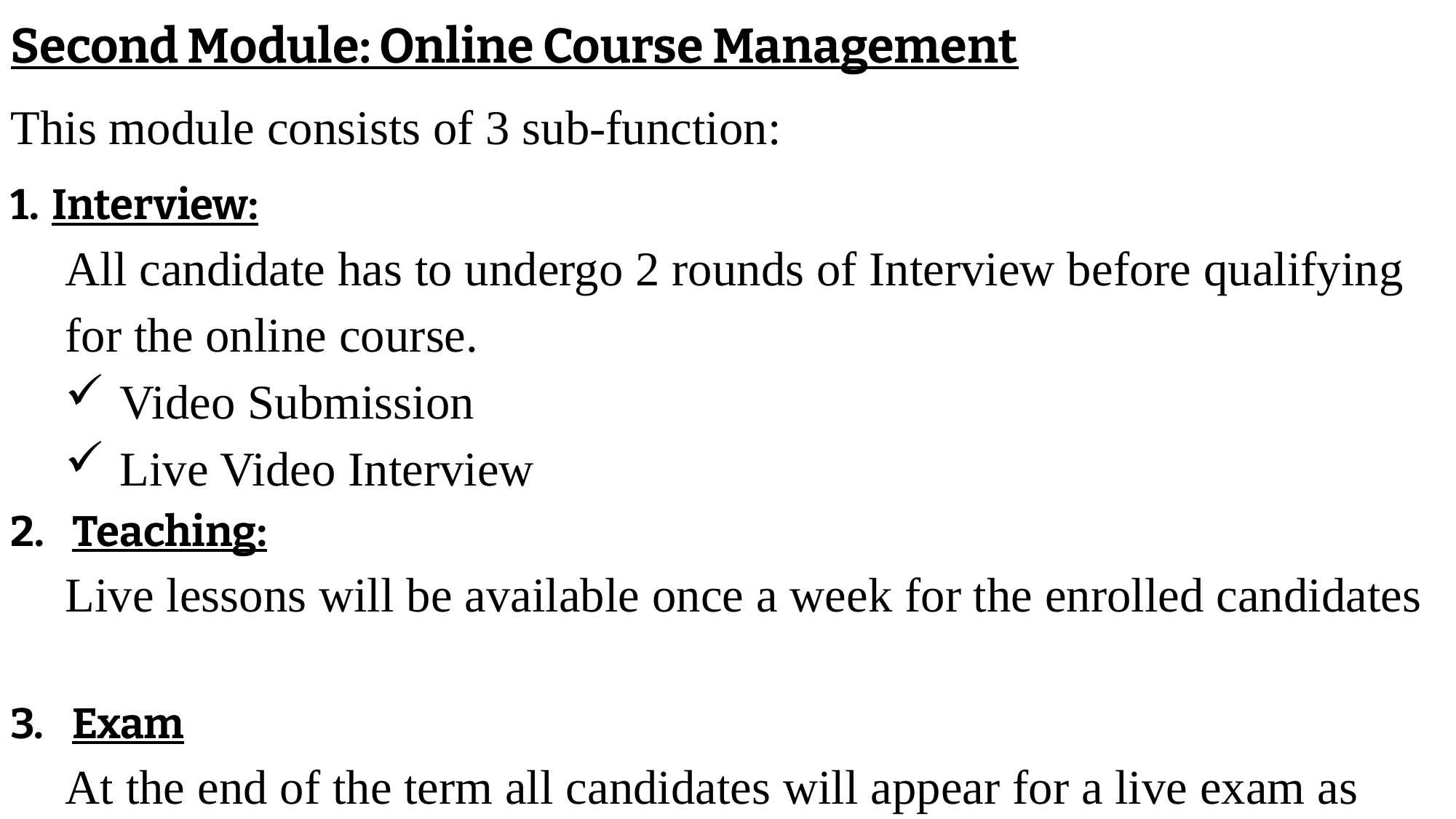

Second Module: Online Course Management
This module consists of 3 sub-function:
Interview:
All candidate has to undergo 2 rounds of Interview before qualifying for the online course.
Video Submission
Live Video Interview
Teaching:
Live lessons will be available once a week for the enrolled candidates
Exam
At the end of the term all candidates will appear for a live exam as well as an online theory paper.